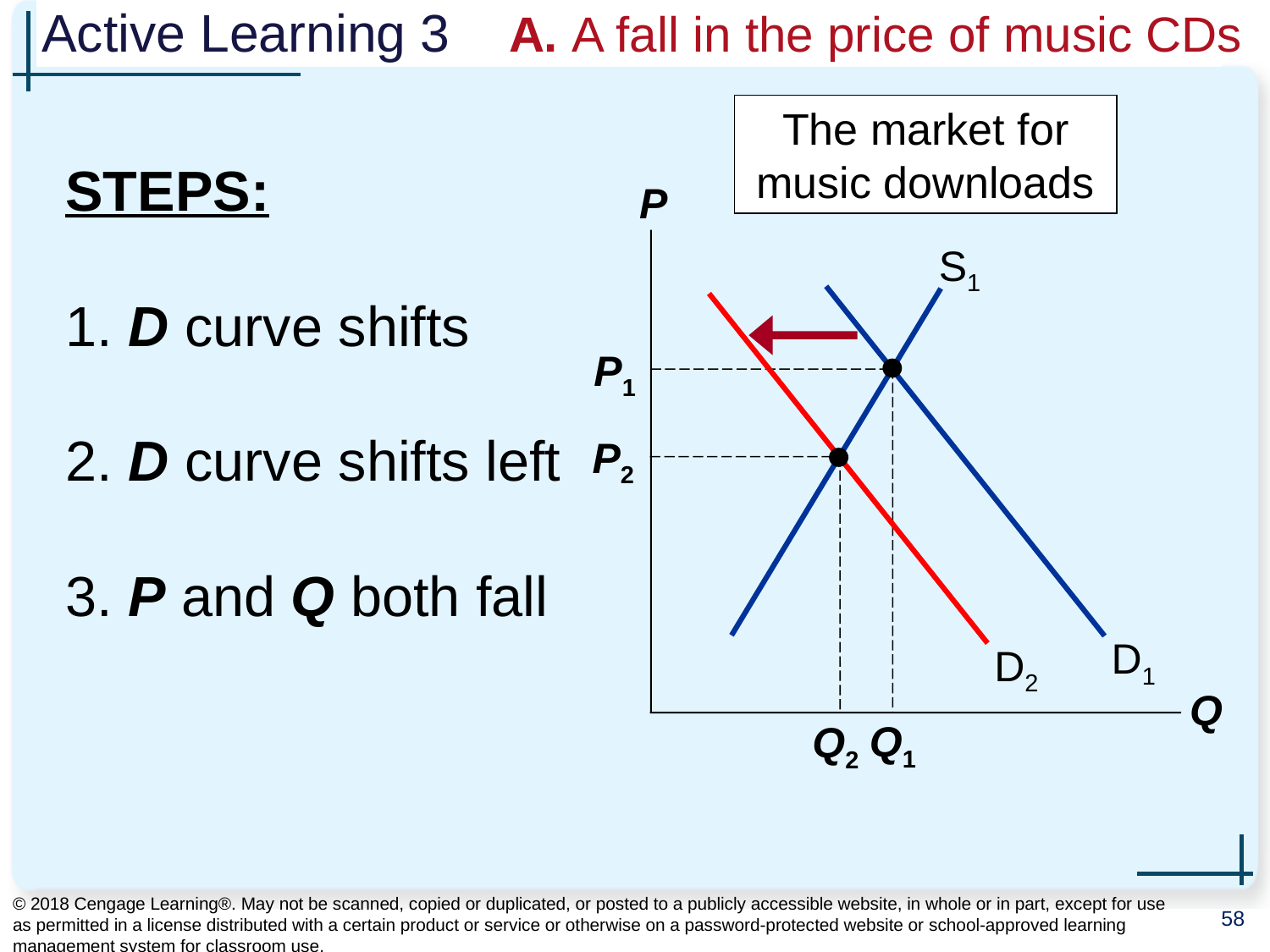

# Active Learning 3    A. A fall in the price of music CDs
The market for music downloads
STEPS:

1. D curve shifts

2. D curve shifts left

3. P and Q both fall
P

Q
S1

D1

D2

P1

Q1
P2

Q2
© 2018 Cengage Learning®. May not be scanned, copied or duplicated, or posted to a publicly accessible website, in whole or in part, except for use as permitted in a license distributed with a certain product or service or otherwise on a password-protected website or school-approved learning management system for classroom use.
58